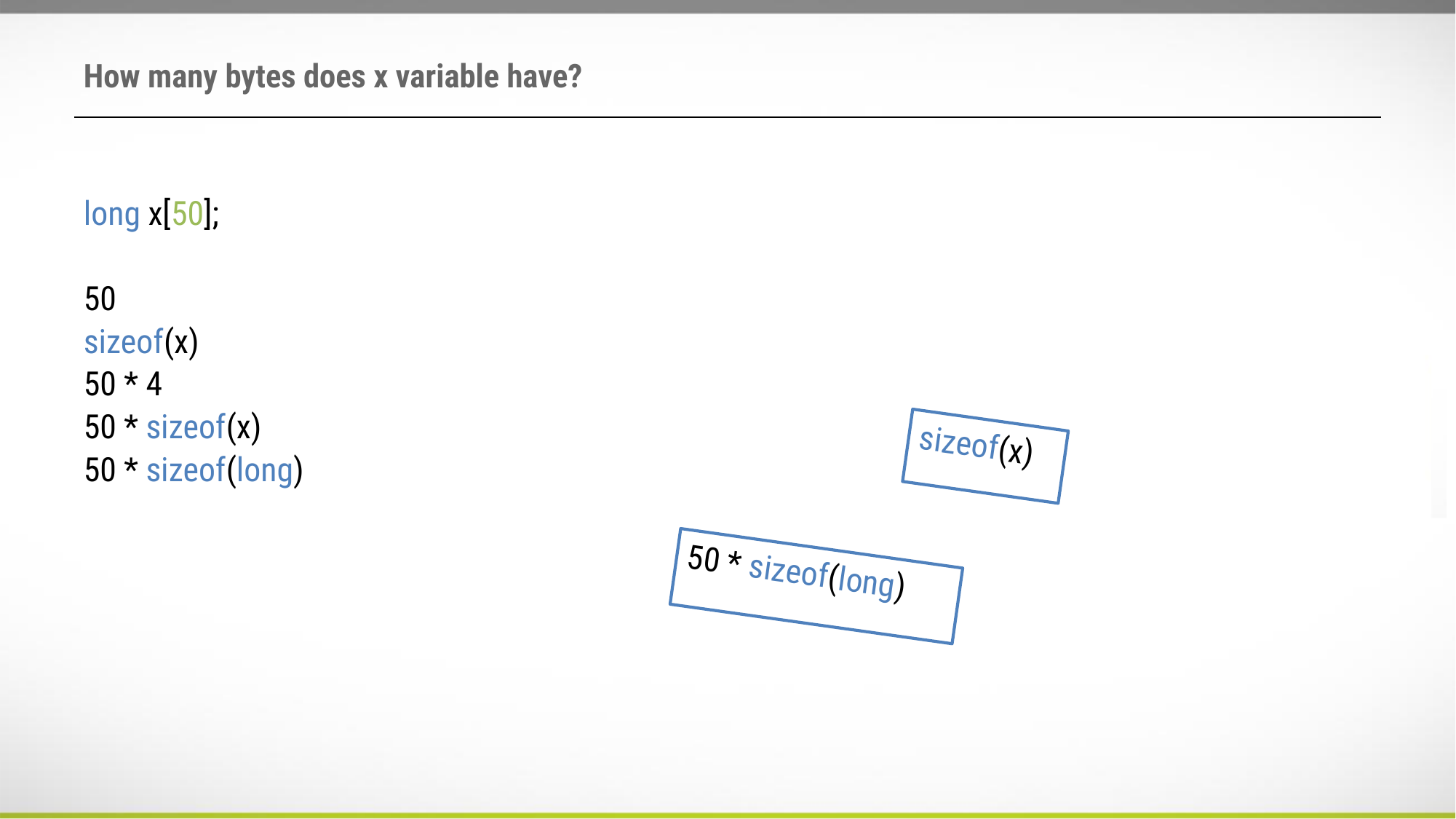

# How many bytes does x variable have?
long x[50];

50
sizeof(x)
50 * 4
50 * sizeof(x)
50 * sizeof(long)
sizeof(x)
50 * sizeof(long)